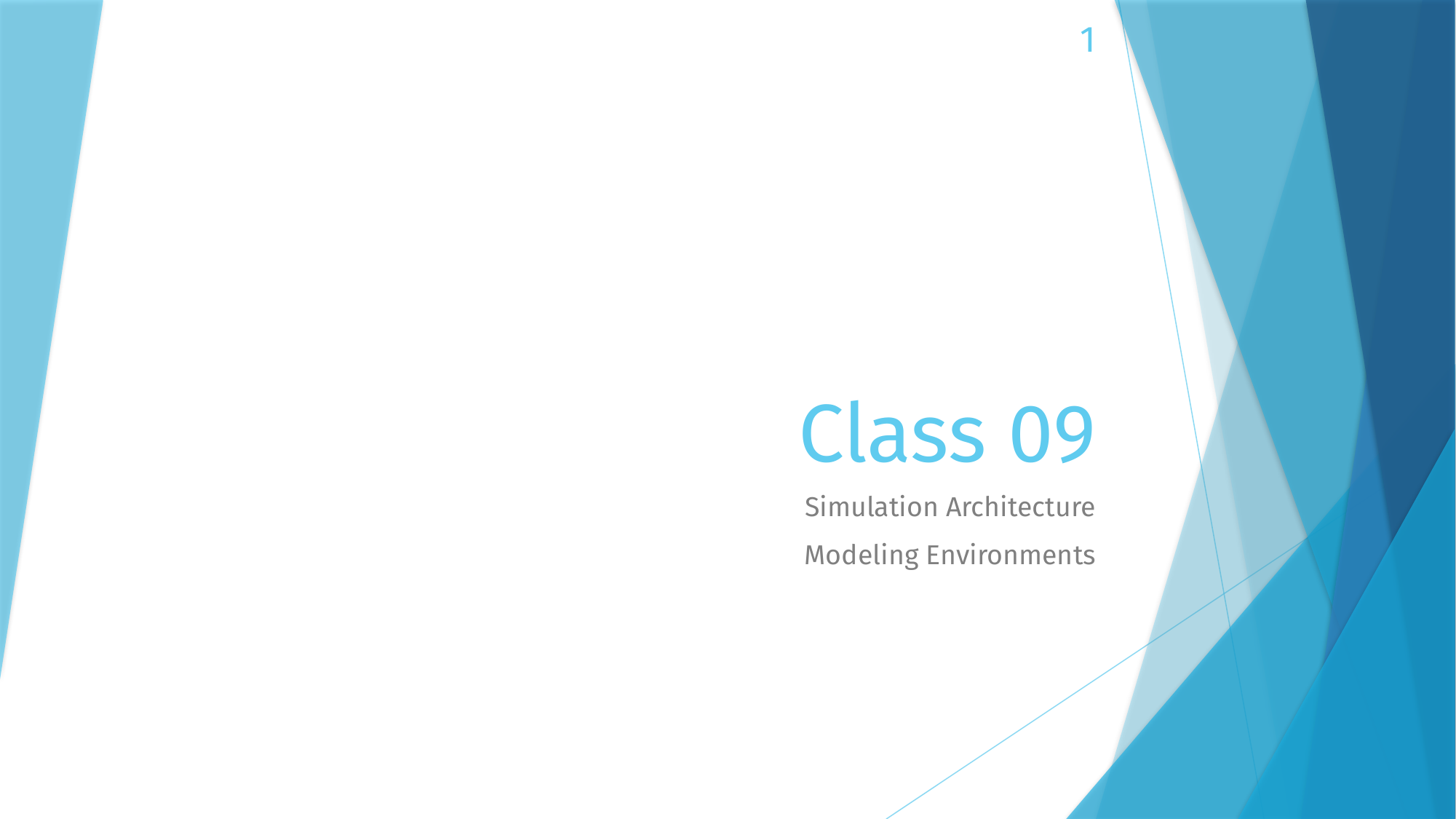

# Class 09
Simulation Architecture
Modeling Environments